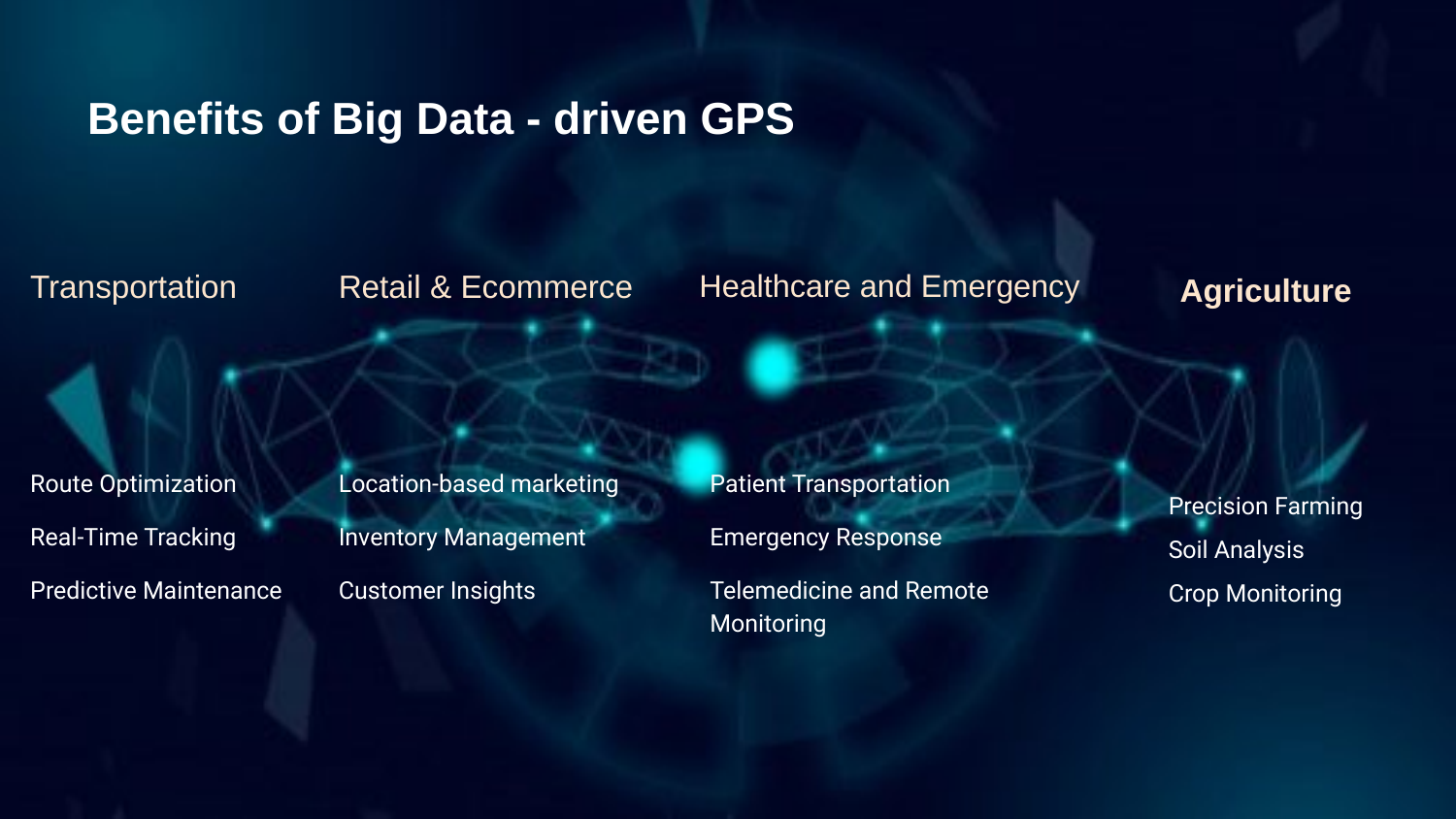

# Benefits of Big Data - driven GPS
Transportation
Retail & Ecommerce
Healthcare and Emergency
Agriculture
Route Optimization
Real-Time Tracking
Predictive Maintenance
Location-based marketing
Inventory Management
Customer Insights
Patient Transportation
Emergency Response
Telemedicine and Remote Monitoring
Precision Farming
Soil Analysis
Crop Monitoring